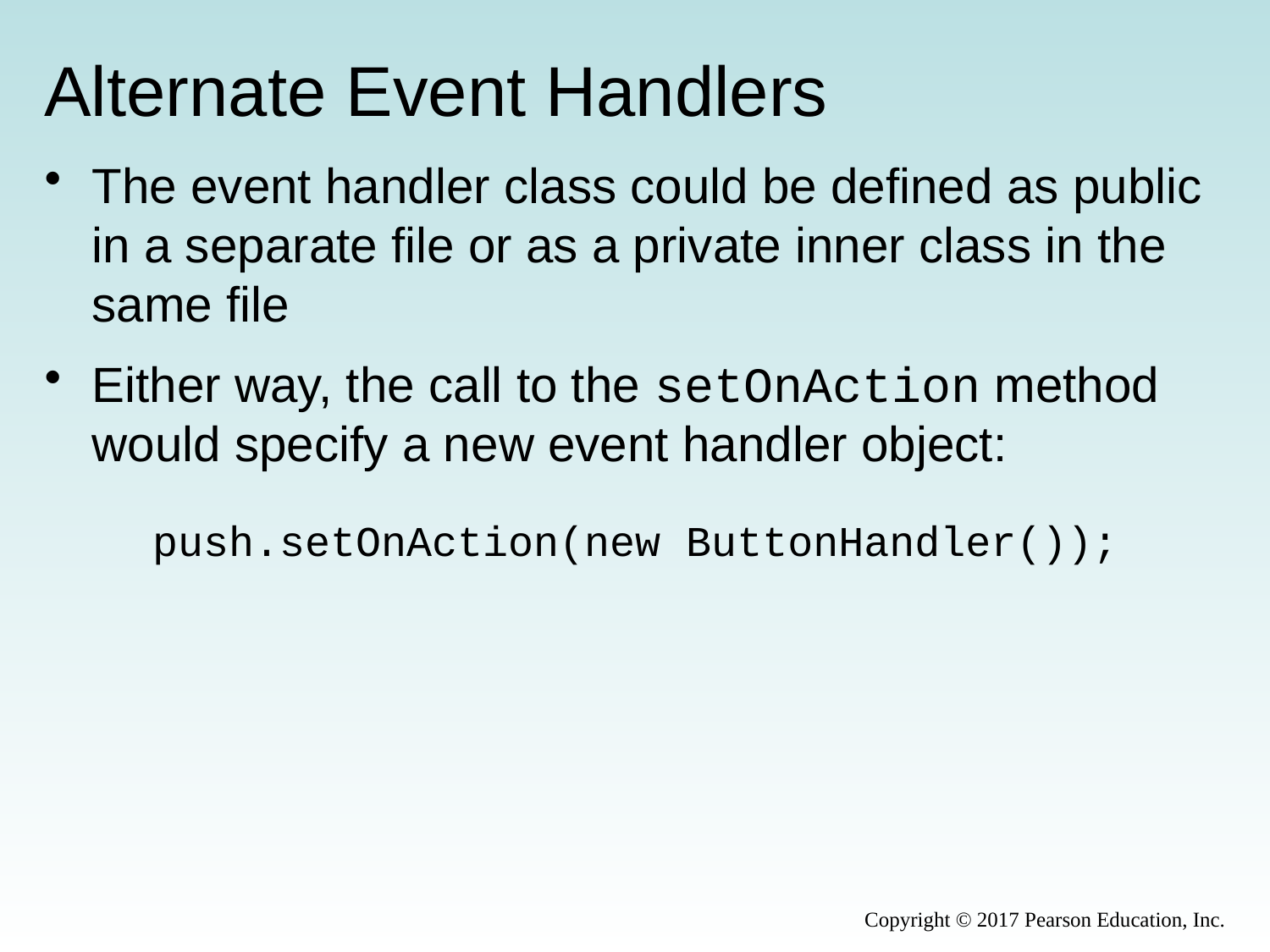

# Alternate Event Handlers
The event handler class could be defined as public in a separate file or as a private inner class in the same file
Either way, the call to the setOnAction method would specify a new event handler object:
push.setOnAction(new ButtonHandler());
Copyright © 2017 Pearson Education, Inc.